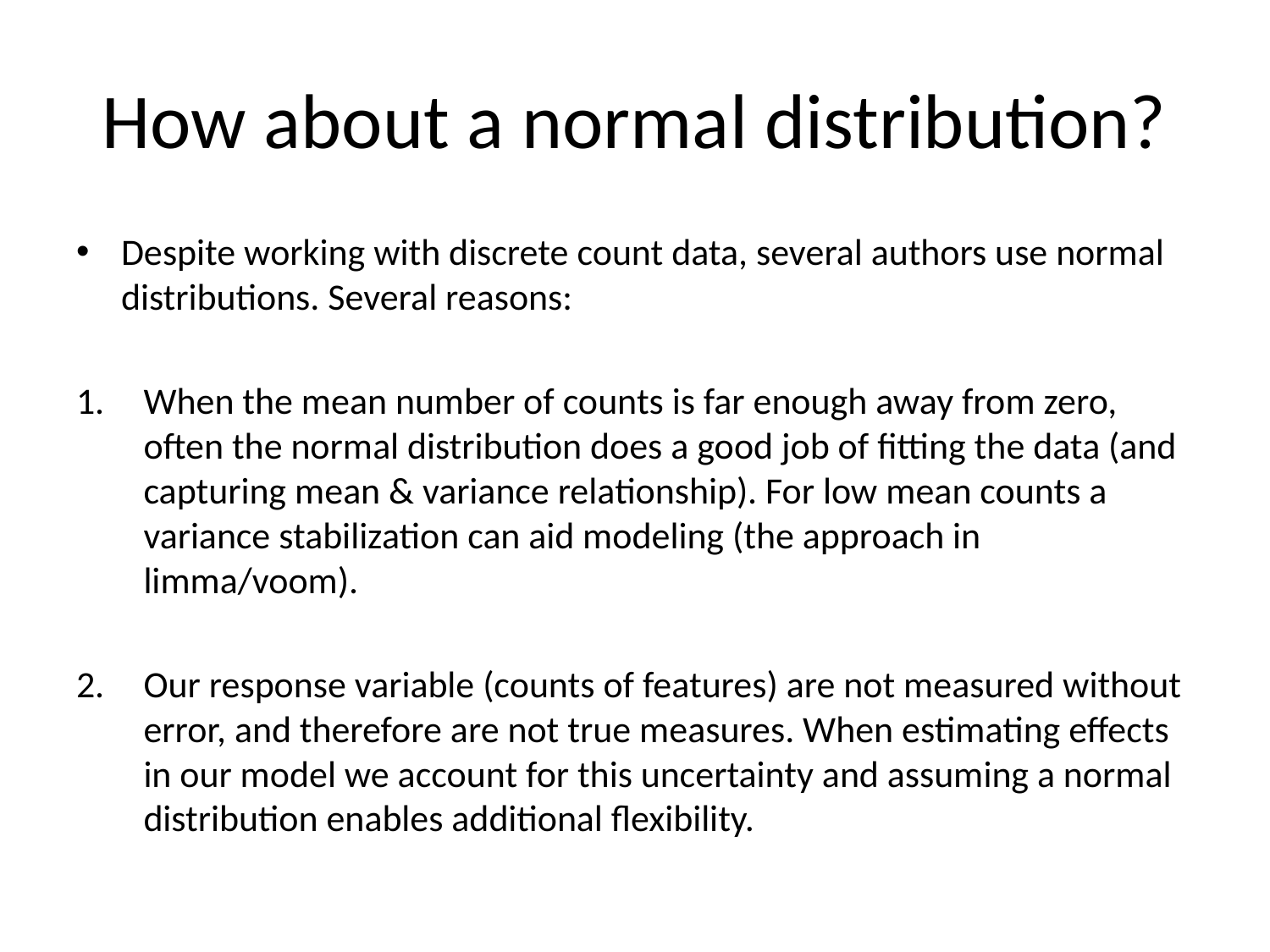

# How about a normal distribution?
Despite working with discrete count data, several authors use normal distributions. Several reasons:

When the mean number of counts is far enough away from zero, often the normal distribution does a good job of fitting the data (and capturing mean & variance relationship). For low mean counts a variance stabilization can aid modeling (the approach in limma/voom).

Our response variable (counts of features) are not measured without error, and therefore are not true measures. When estimating effects in our model we account for this uncertainty and assuming a normal distribution enables additional flexibility.